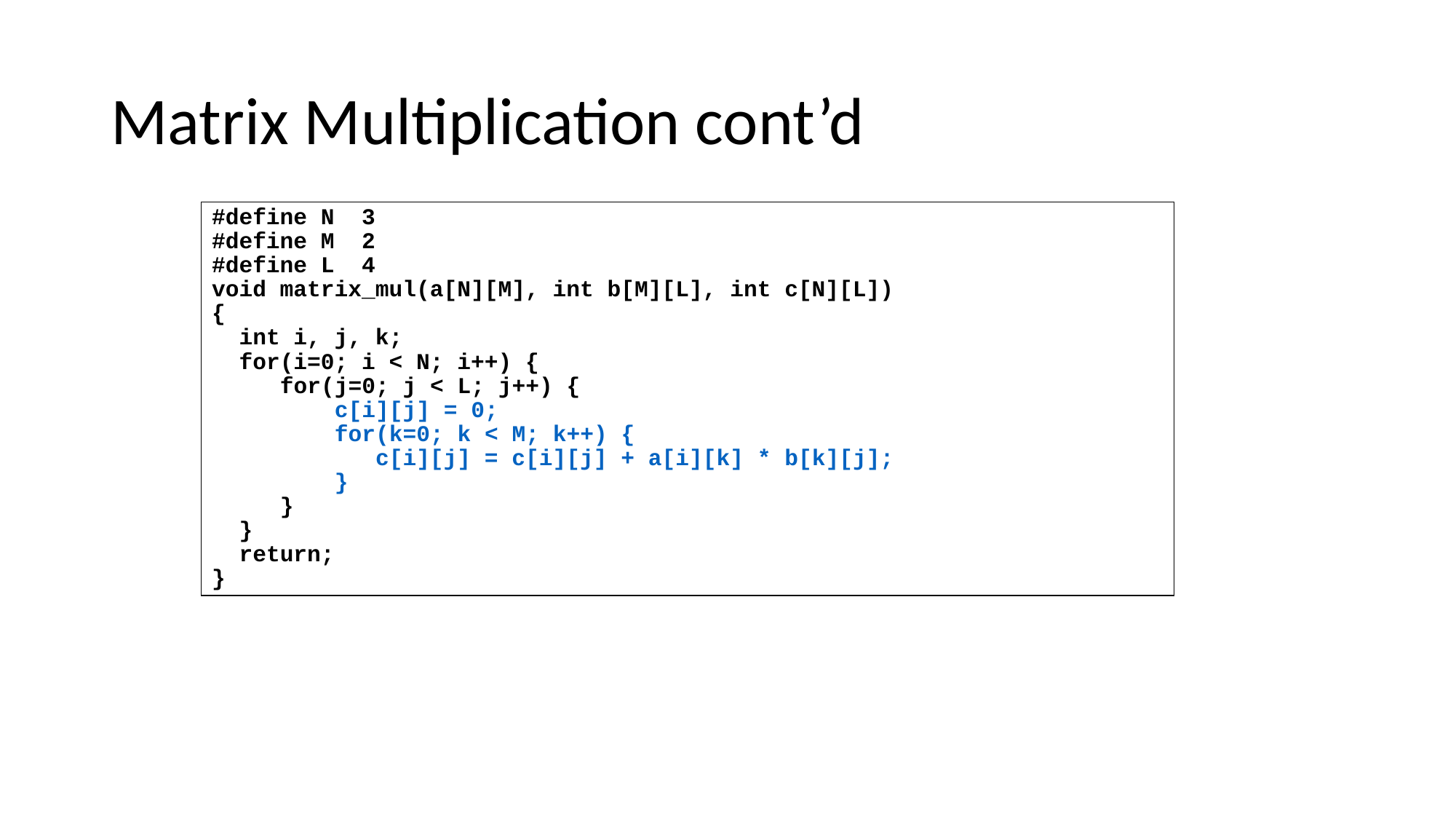

# Matrix Multiplication cont’d
#define N  3
#define M  2
#define L  4
void matrix_mul(a[N][M], int b[M][L], int c[N][L])
{
  int i, j, k;
  for(i=0; i < N; i++) {
     for(j=0; j < L; j++) {
         c[i][j] = 0;
         for(k=0; k < M; k++) {
            c[i][j] = c[i][j] + a[i][k] * b[k][j];
         }
     }
  }
  return;
}